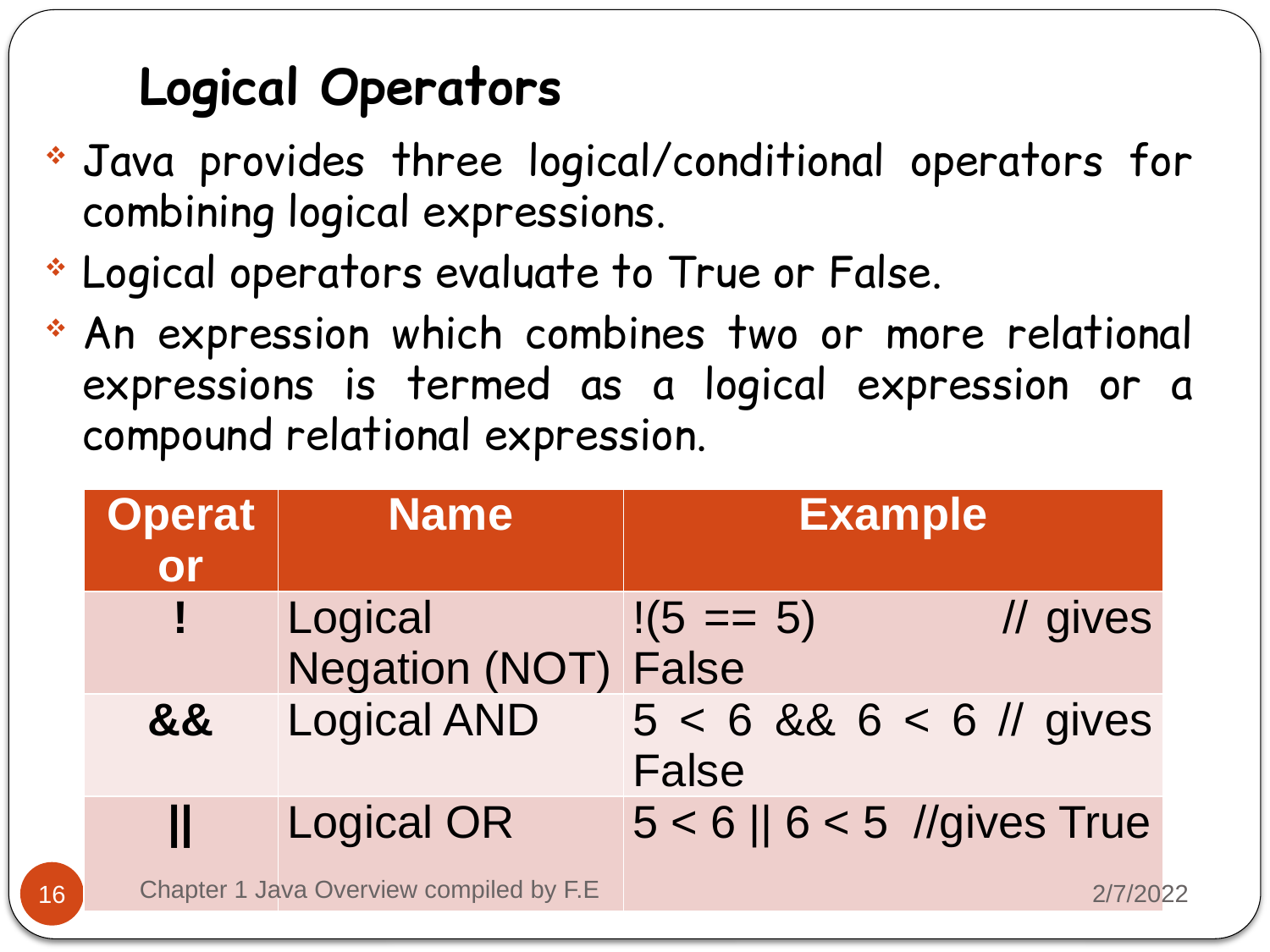

# Logical Operators
Java provides three logical/conditional operators for combining logical expressions.
Logical operators evaluate to True or False.
An expression which combines two or more relational expressions is termed as a logical expression or a compound relational expression.

| Operator | Name | Example |
| --- | --- | --- |
| ! | Logical Negation (NOT) | !(5 == 5) // gives False |
| && | Logical AND | 5 < 6 && 6 < 6 // gives False |
| || | Logical OR | 5 < 6 || 6 < 5 //gives True |
Chapter 1 Java Overview compiled by F.E
2/7/2022
16